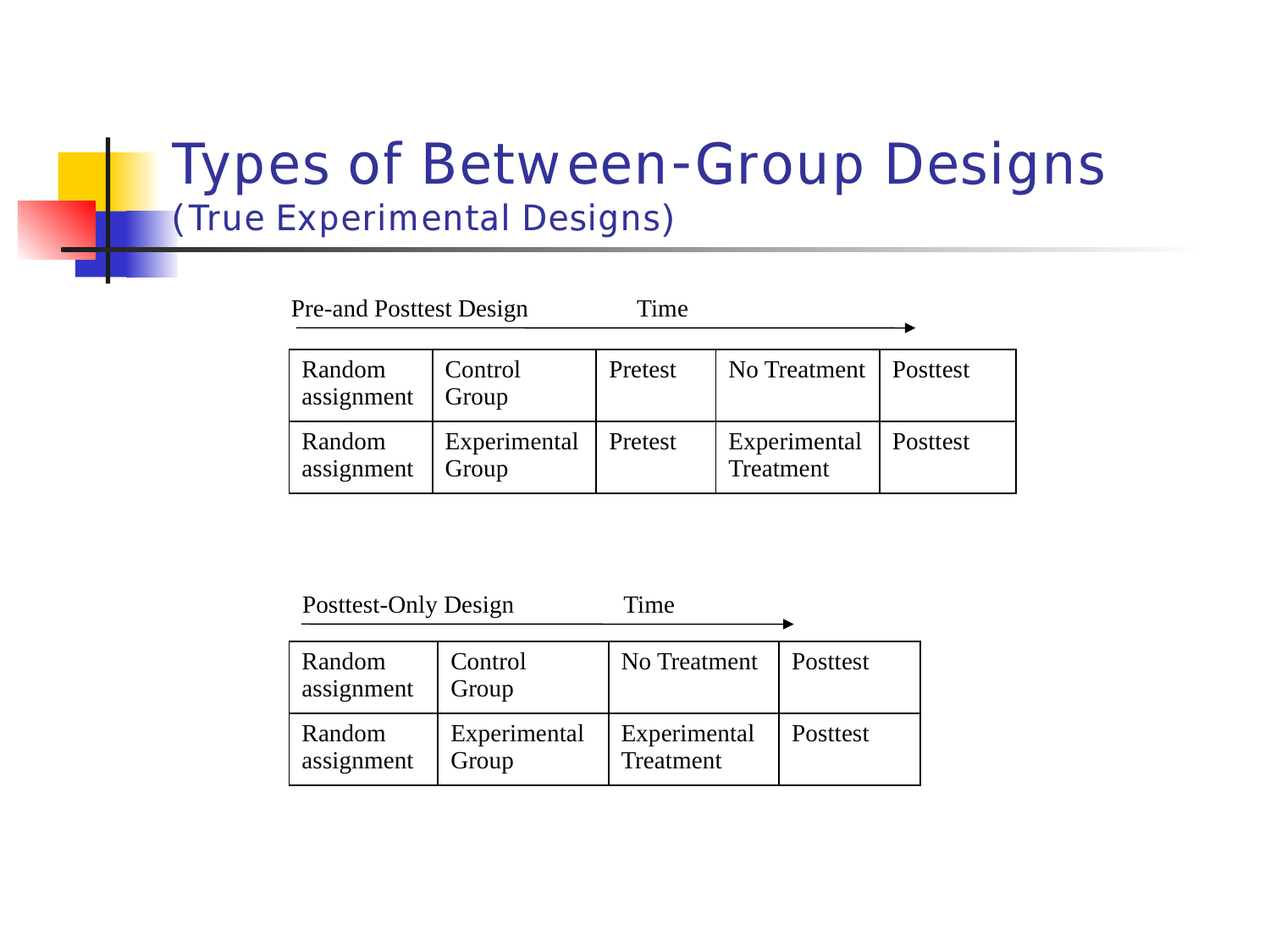

# Types of Between-Group Designs (True Experimental Designs)

Pre-and Posttest Design	               Time

| Random assignment | Control Group | Pretest | No Treatment | Posttest |
| --- | --- | --- | --- | --- |
| Random assignment | Experimental Group | Pretest | Experimental Treatment | Posttest |

Posttest-Only Design	           Time

| Random assignment | Control Group | No Treatment | Posttest |
| --- | --- | --- | --- |
| Random assignment | Experimental Group | Experimental Treatment | Posttest |